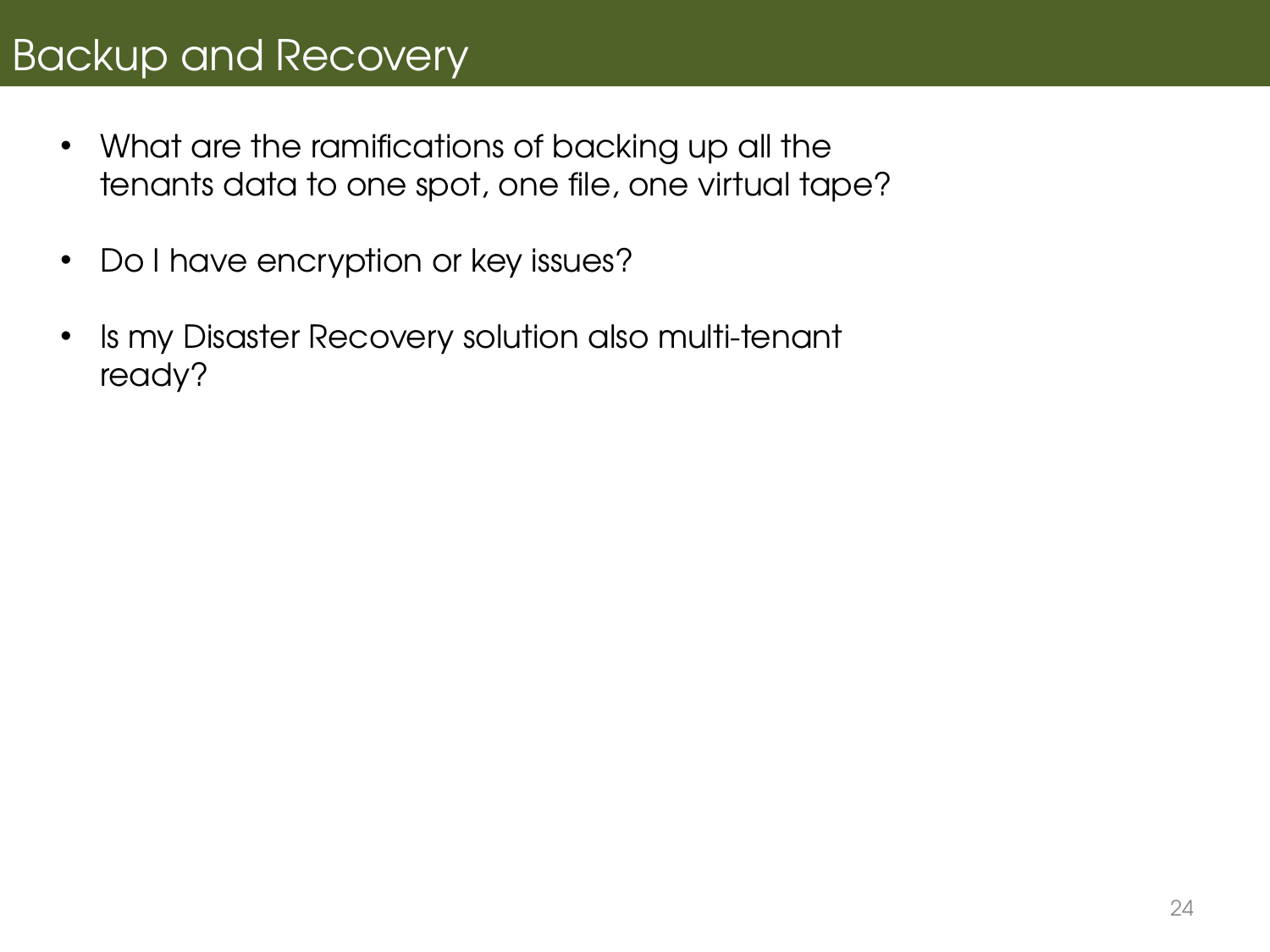

Backup and Recovery
What are the ramifications of backing up all the tenants data to one spot, one file, one virtual tape?

Do I have encryption or key issues?

Is my Disaster Recovery solution also multi-tenant ready?
24